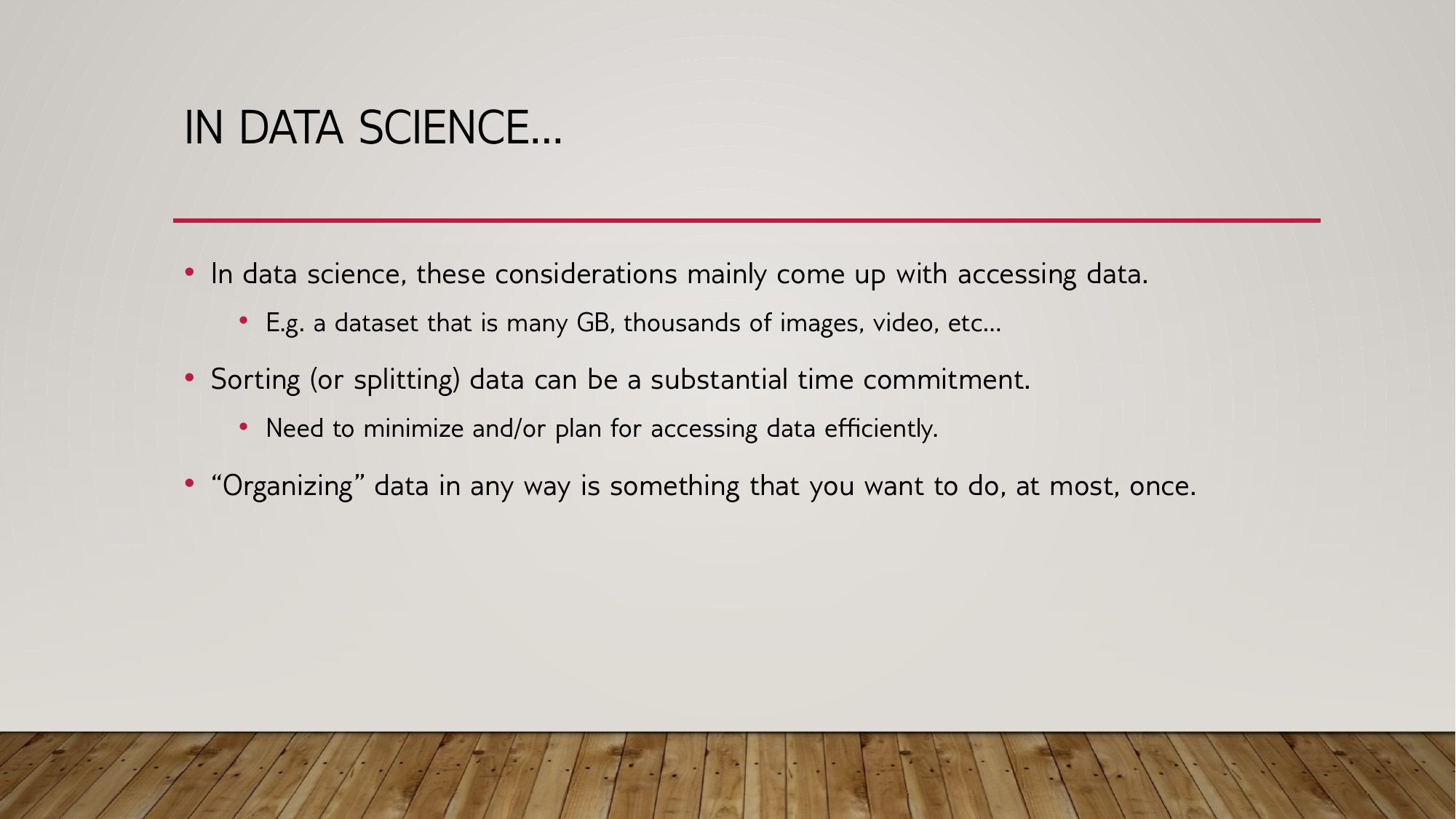

# In Data Science…
In data science, these considerations mainly come up with accessing data.
E.g. a dataset that is many GB, thousands of images, video, etc…
Sorting (or splitting) data can be a substantial time commitment.
Need to minimize and/or plan for accessing data efficiently.
“Organizing” data in any way is something that you want to do, at most, once.